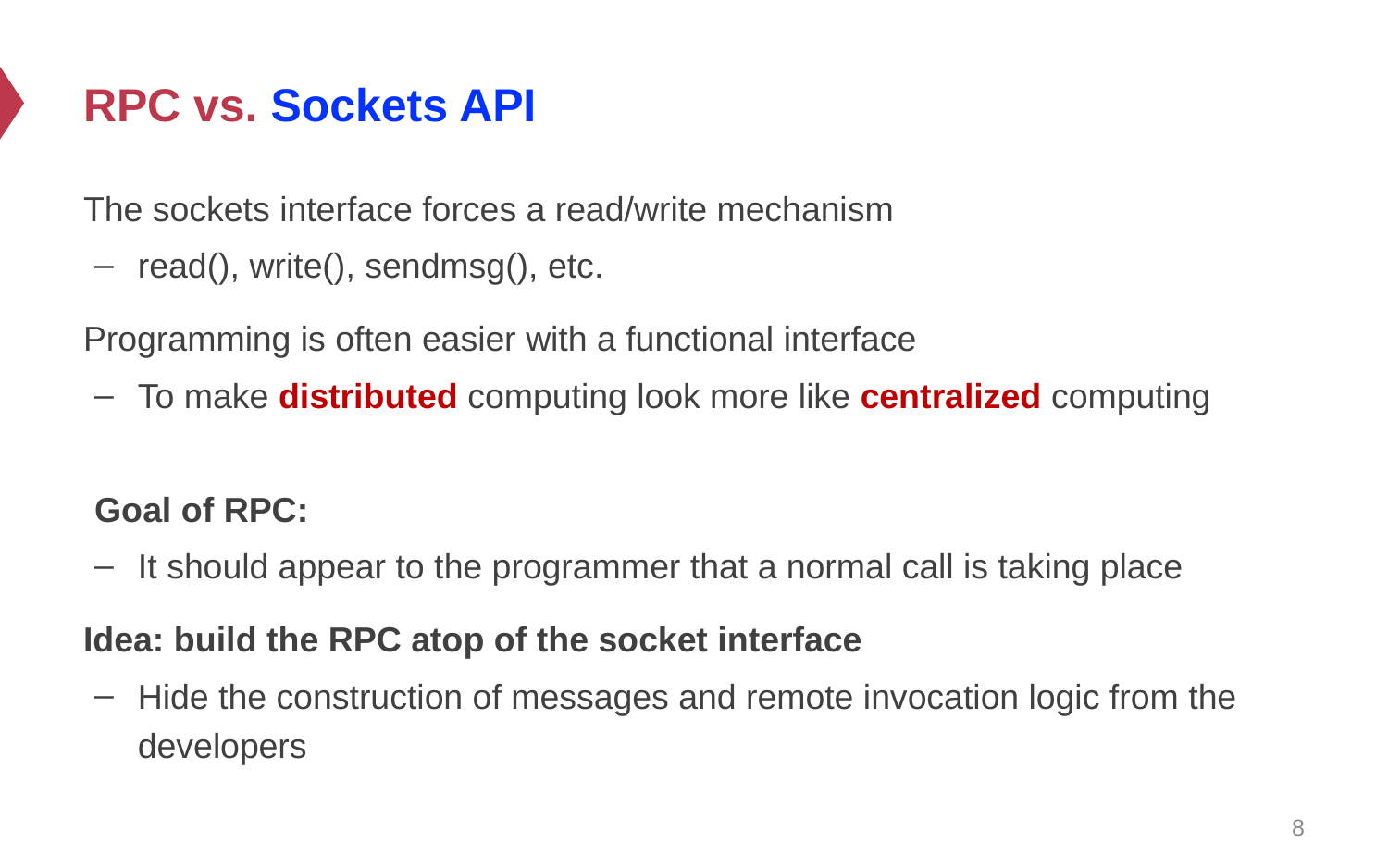

# RPC vs. Sockets API
The sockets interface forces a read/write mechanism
read(), write(), sendmsg(), etc.
Programming is often easier with a functional interface
To make distributed computing look more like centralized computing

Goal of RPC:
It should appear to the programmer that a normal call is taking place
Idea: build the RPC atop of the socket interface
Hide the construction of messages and remote invocation logic from the developers

8